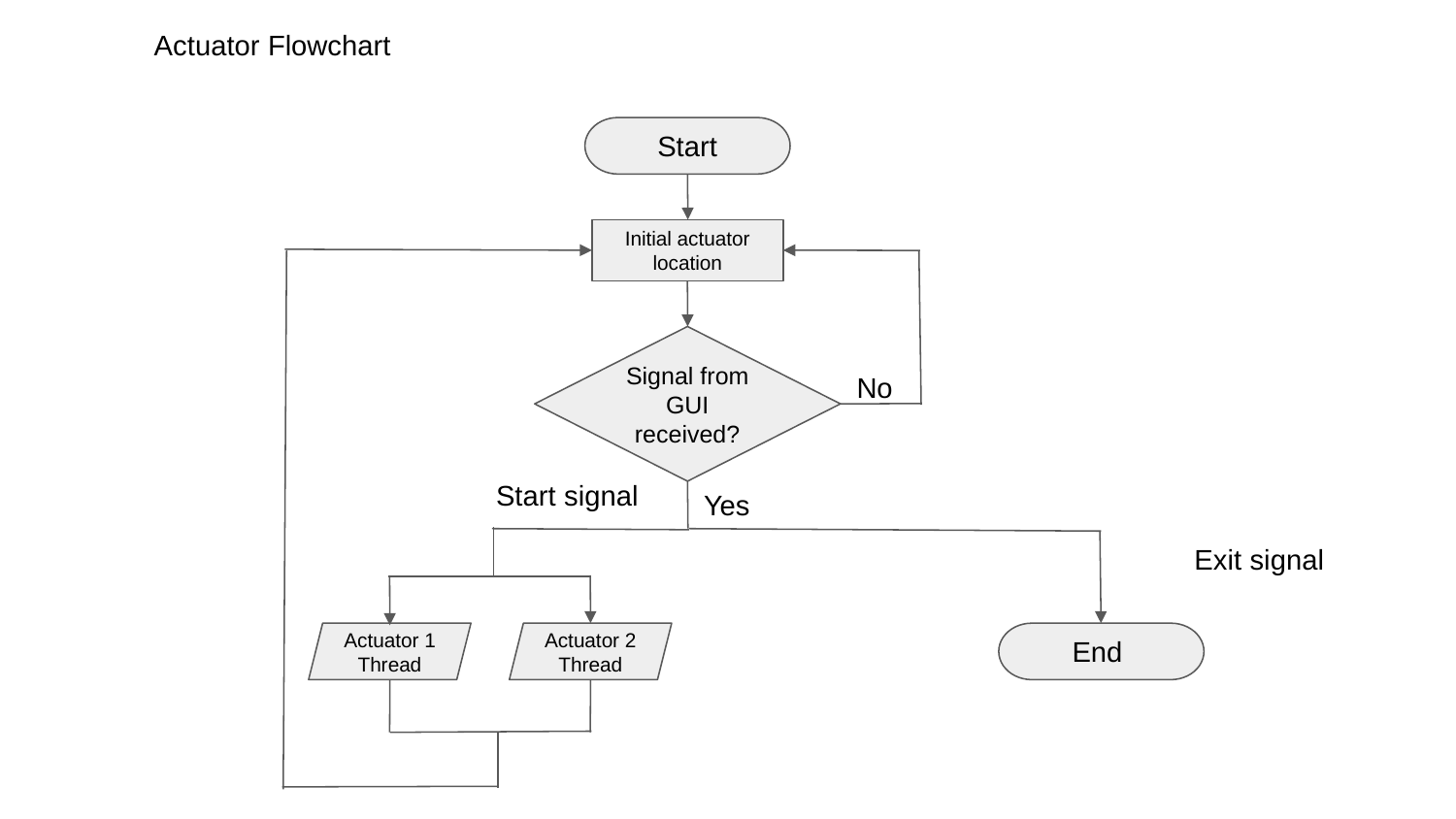

Actuator Flowchart
Start
Initial actuator location
Signal from GUI received?
No
Start signal
Yes
Exit signal
Actuator 1 Thread
Actuator 2 Thread
End